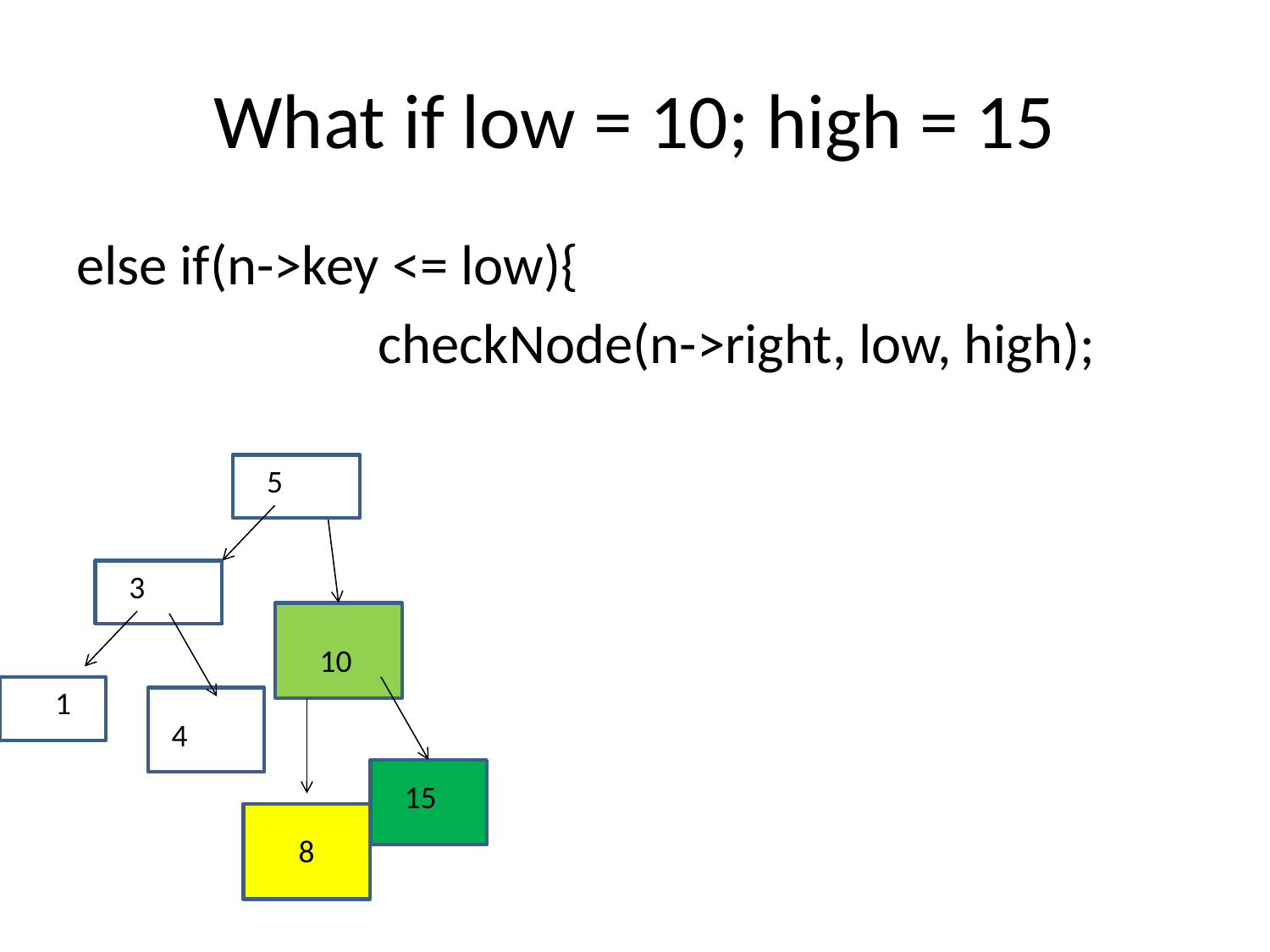

# What if low = 10; high = 15
else if(n->key <= low){
			checkNode(n->right, low, high);

5

3

10

1

4

15

8